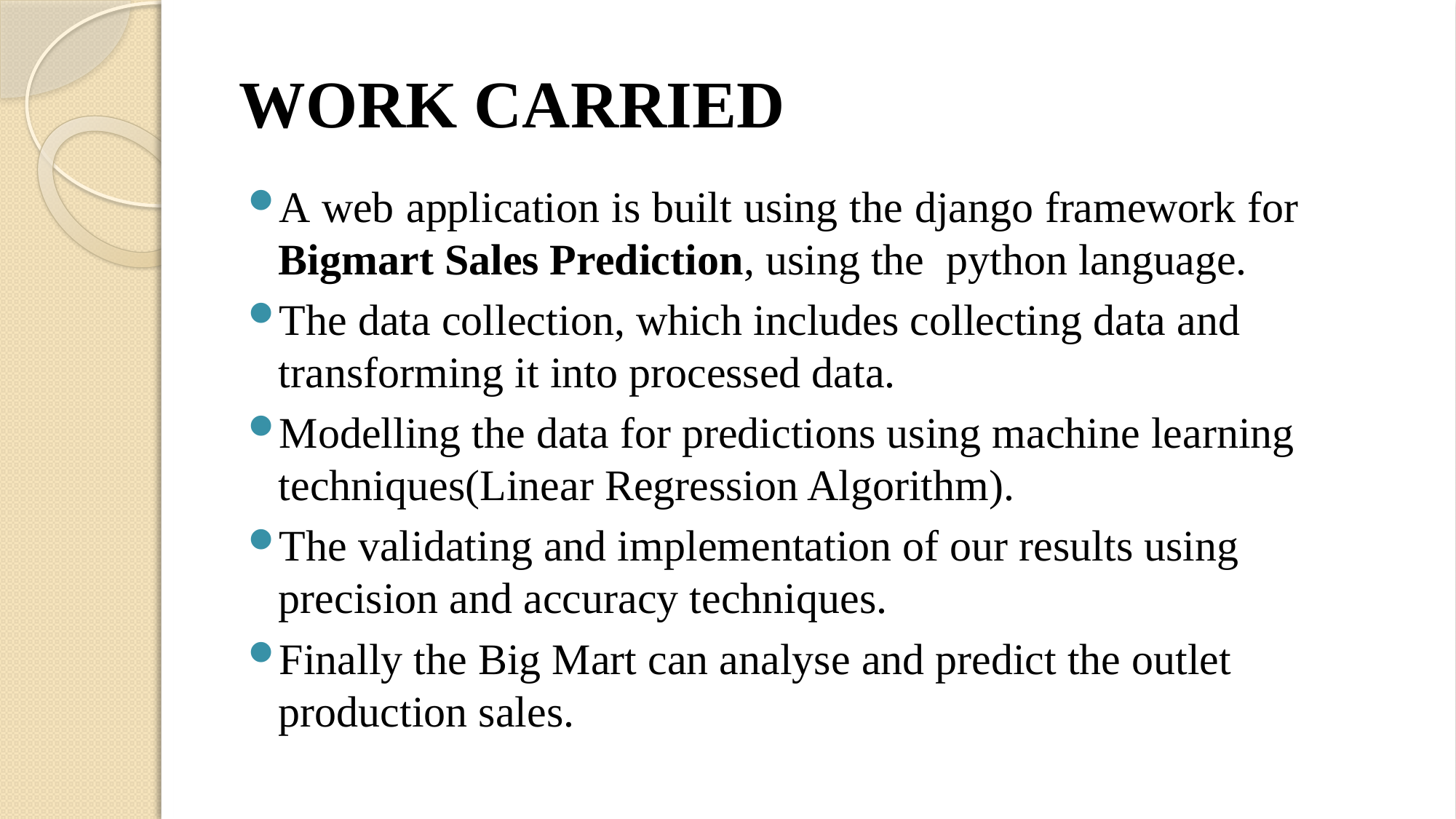

# WORK CARRIED
A web application is built using the django framework for Bigmart Sales Prediction, using the  python language.
The data collection, which includes collecting data and transforming it into processed data.
Modelling the data for predictions using machine learning techniques(Linear Regression Algorithm).
The validating and implementation of our results using precision and accuracy techniques.
Finally the Big Mart can analyse and predict the outlet production sales.